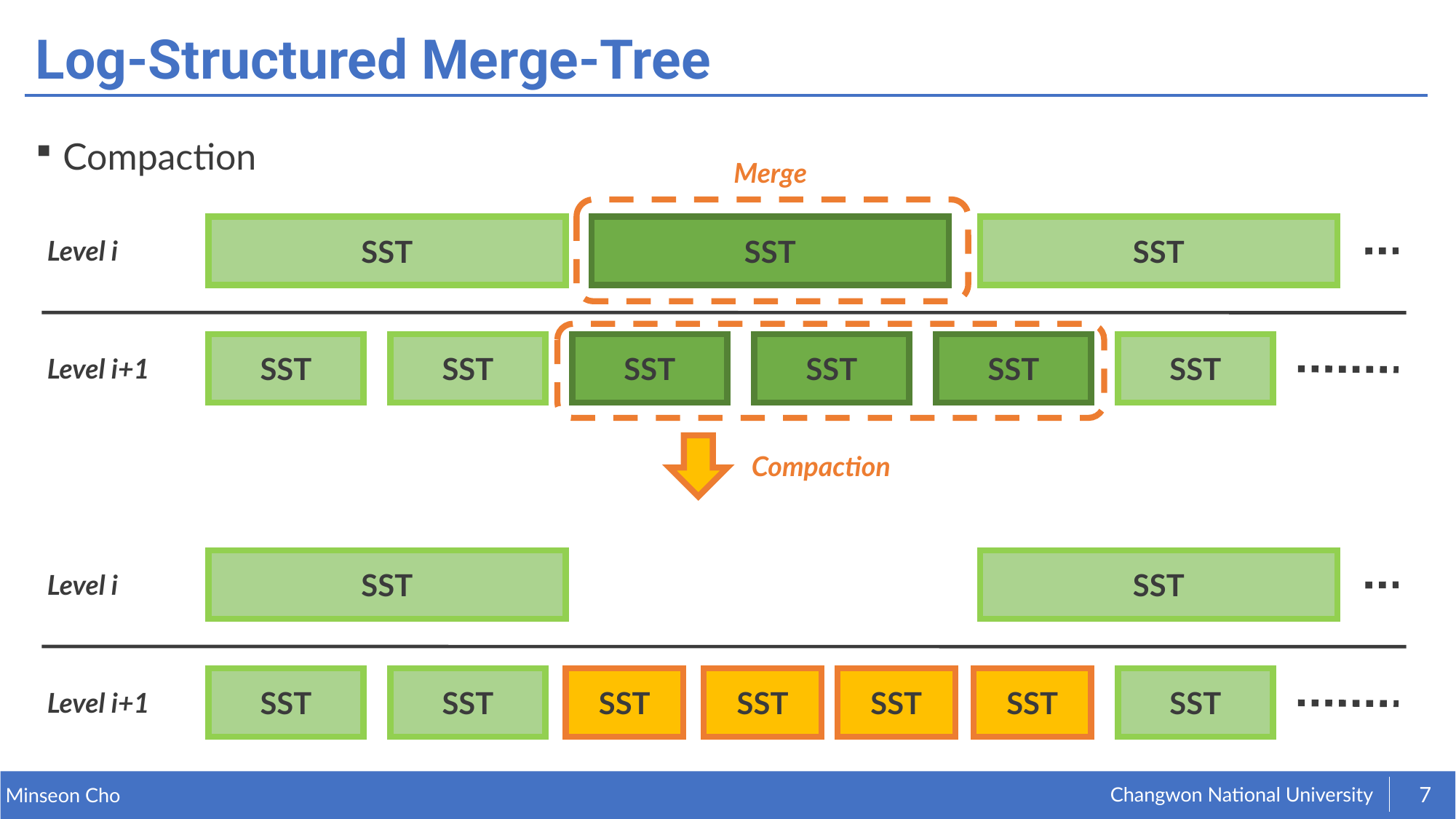

# Log-Structured Merge-Tree
Compaction
Merge

SST
SST
SST
Level i

SST
SST
SST
SST
SST
SST
Level i+1

Compaction
SST
SST
Level i
SST
SST
SST
SST
SST
SST
SST
Level i+1
7